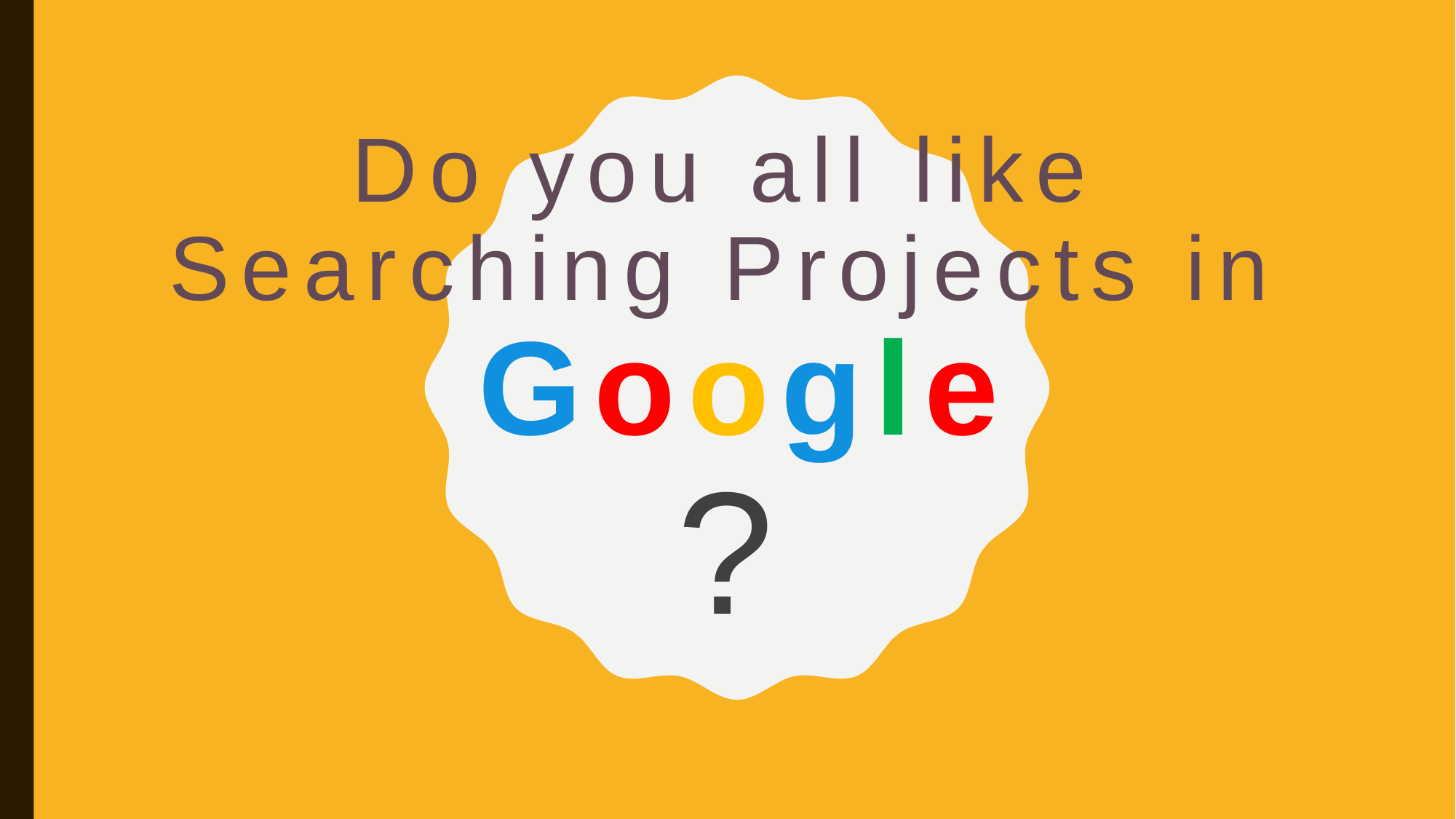

# Do you all like Searching Projects in Google ?